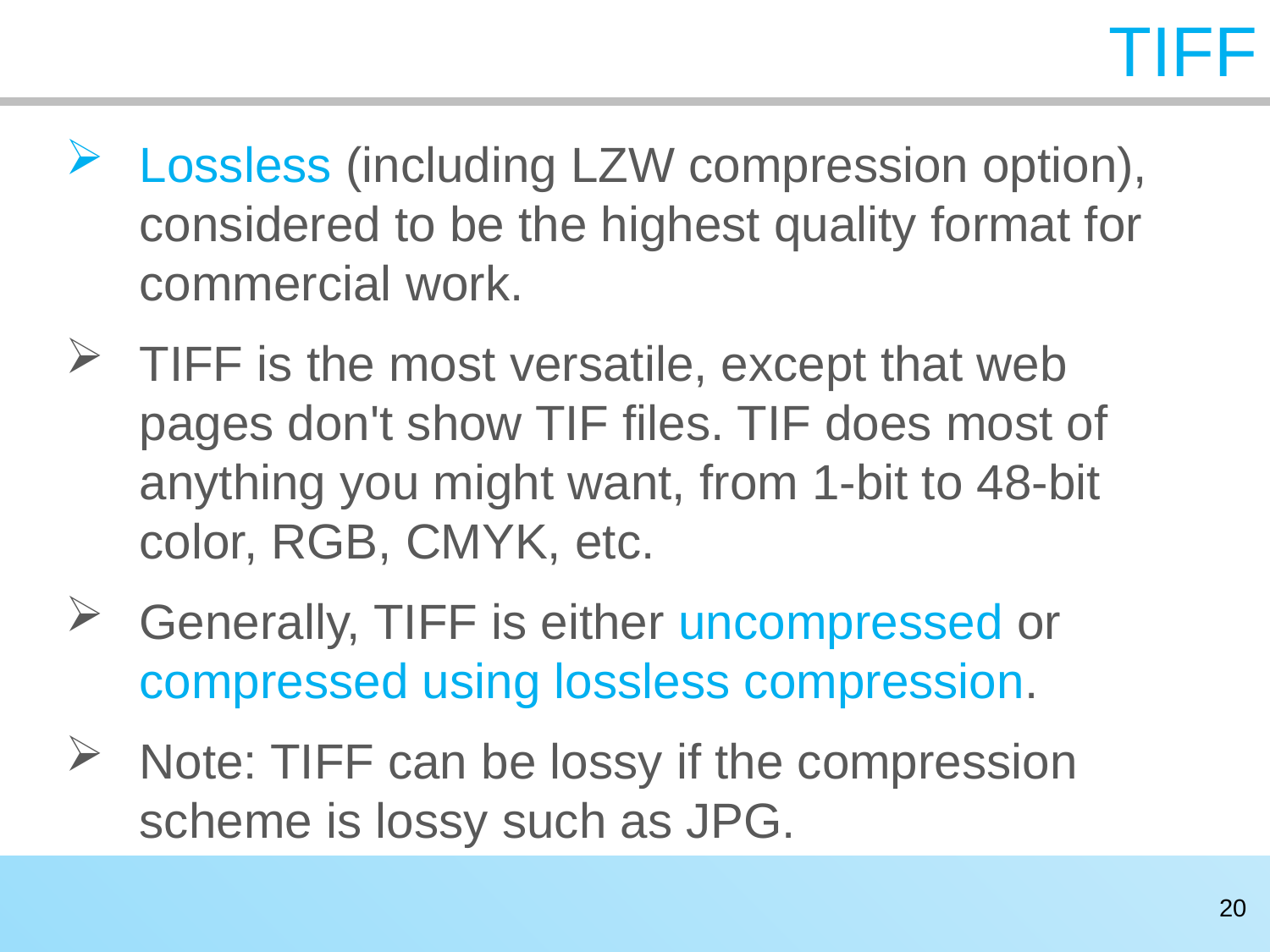

# TIFF
Lossless (including LZW compression option), considered to be the highest quality format for commercial work.
TIFF is the most versatile, except that web pages don't show TIF files. TIF does most of anything you might want, from 1-bit to 48-bit color, RGB, CMYK, etc.
Generally, TIFF is either uncompressed or compressed using lossless compression.
Note: TIFF can be lossy if the compression scheme is lossy such as JPG.
20